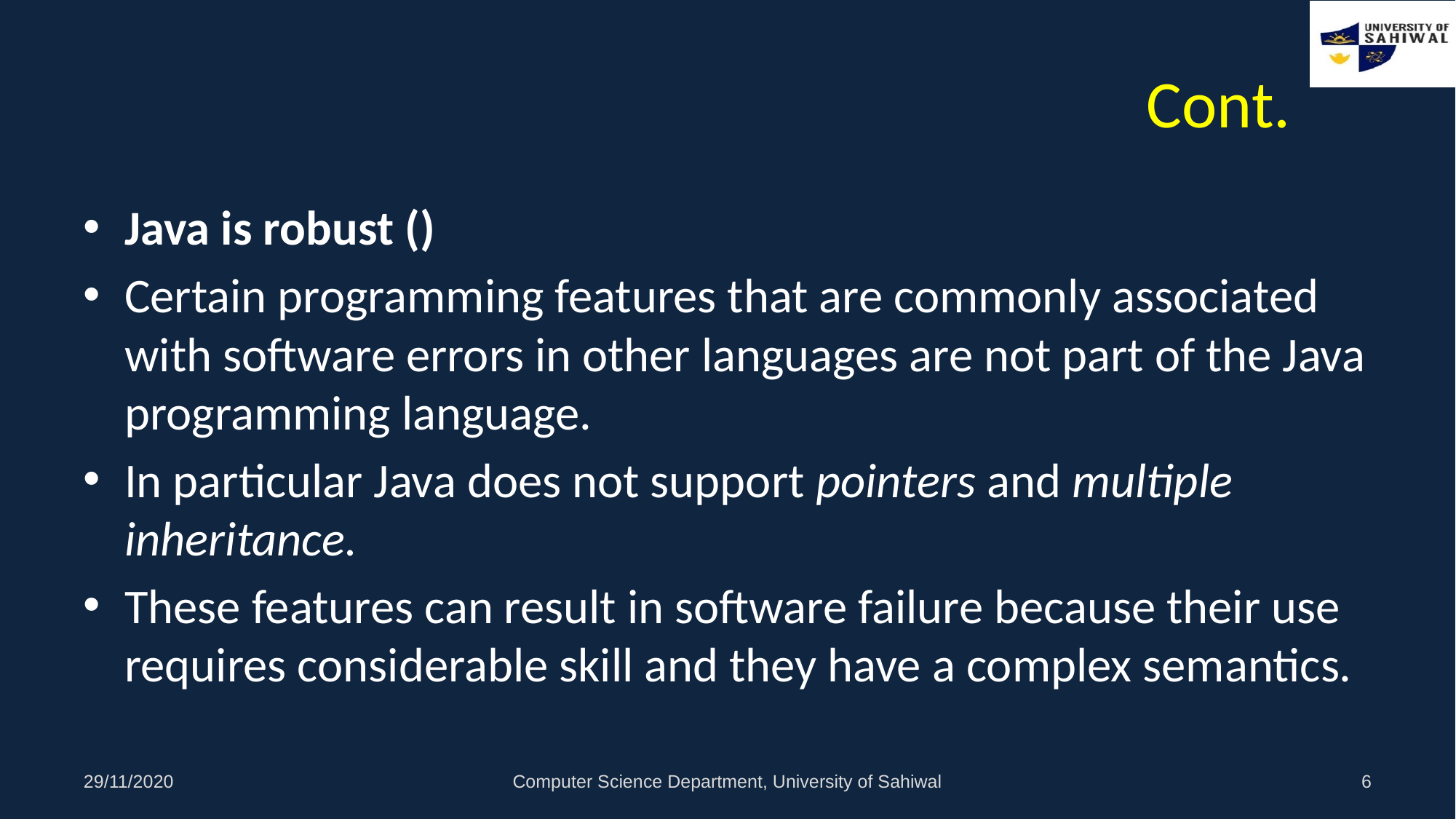

# Cont.
Java is robust ()
Certain programming features that are commonly associated with software errors in other languages are not part of the Java programming language.
In particular Java does not support pointers and multiple inheritance.
These features can result in software failure because their use requires considerable skill and they have a complex semantics.
29/11/2020
Computer Science Department, University of Sahiwal
6